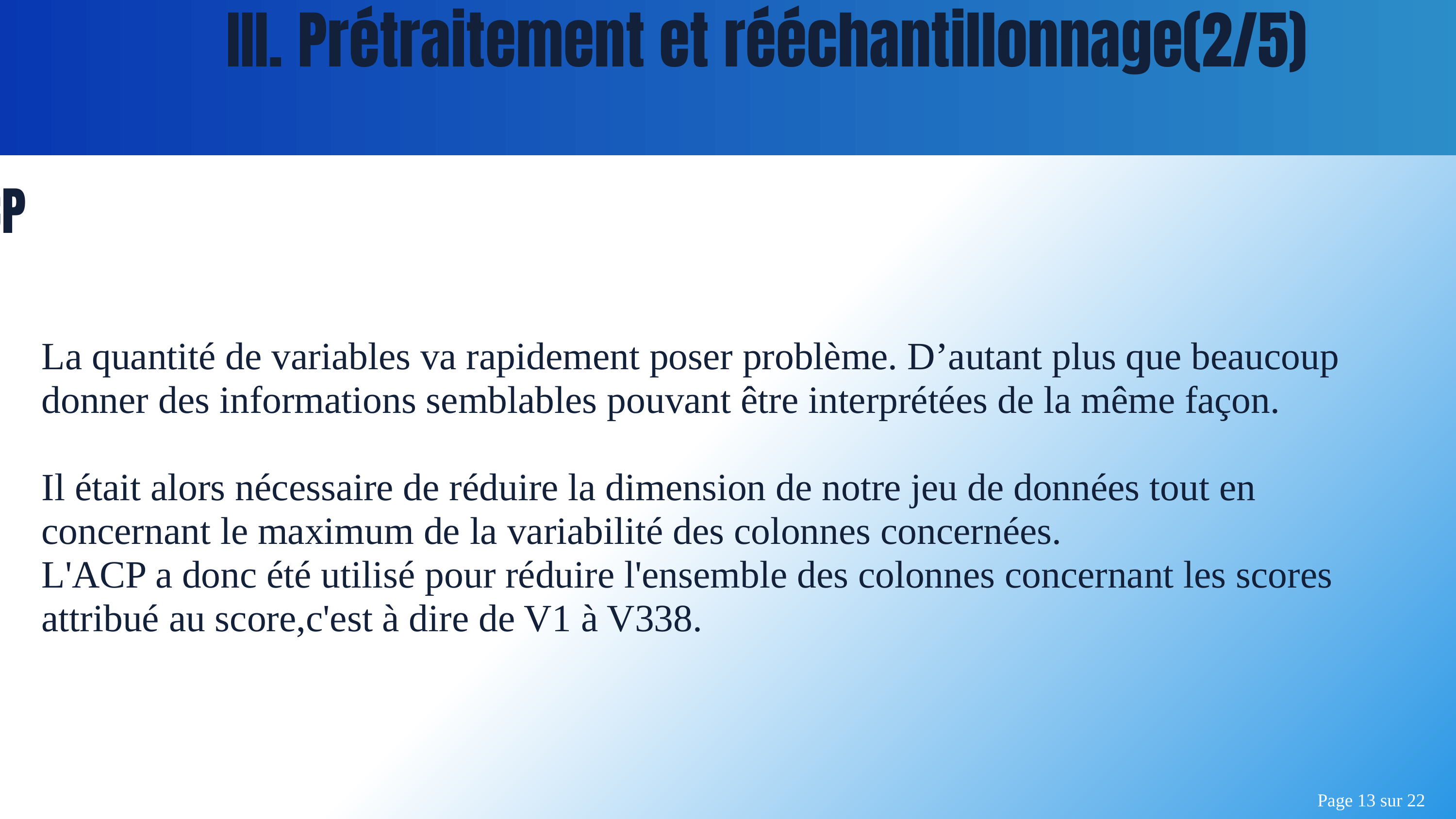

III. Prétraitement et rééchantillonnage(2/5)

ACP

La quantité de variables va rapidement poser problème. D’autant plus que beaucoup donner des informations semblables pouvant être interprétées de la même façon.

Il était alors nécessaire de réduire la dimension de notre jeu de données tout en concernant le maximum de la variabilité des colonnes concernées.
L'ACP a donc été utilisé pour réduire l'ensemble des colonnes concernant les scores attribué au score,c'est à dire de V1 à V338.

Page 13 sur 22